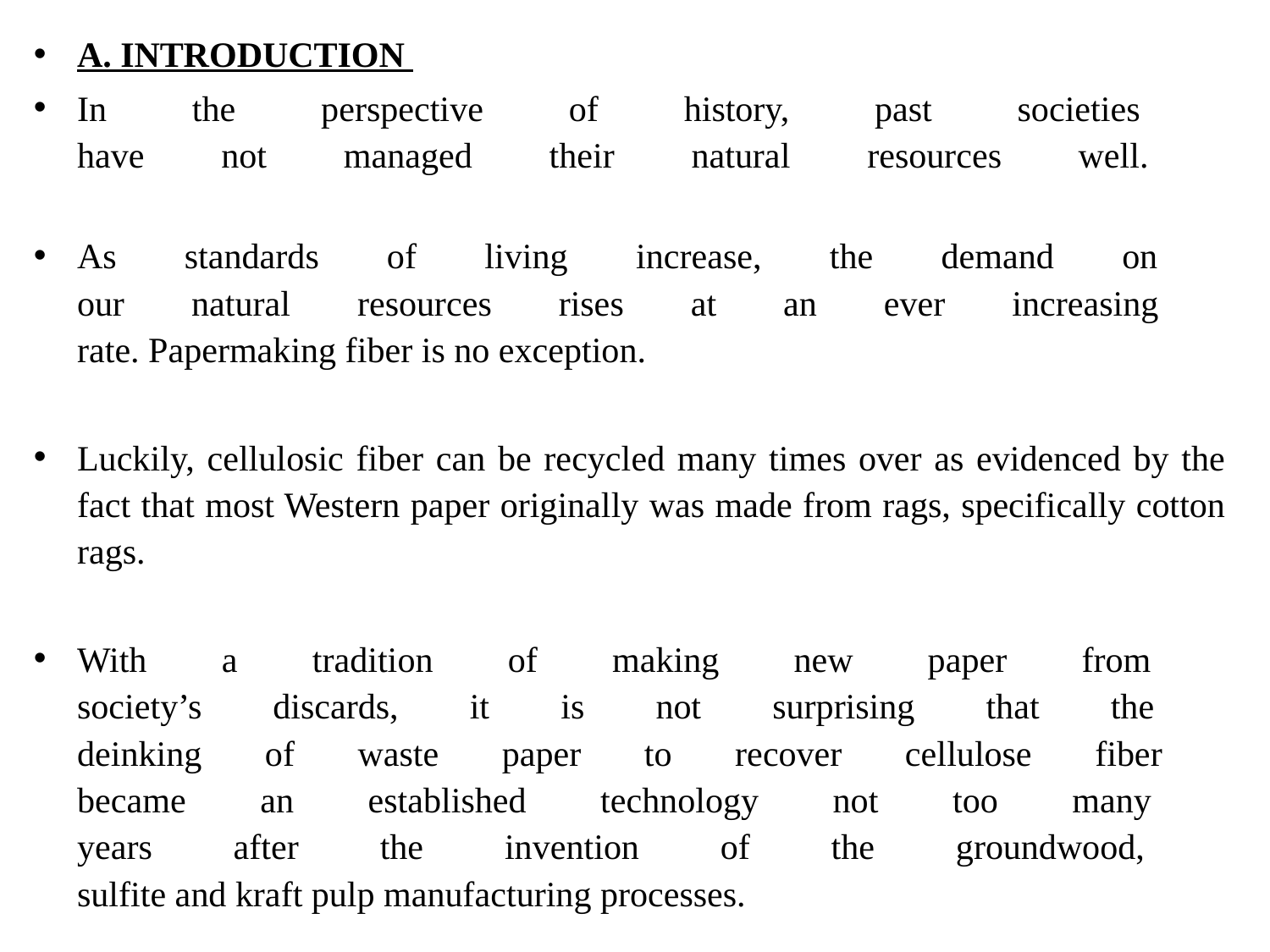

A. INTRODUCTION
In the perspective of history, past societies
have not managed their natural resources well.
As standards of living increase, the demand on
our natural resources rises at an ever increasing
rate. Papermaking fiber is no exception.

Luckily, cellulosic fiber can be recycled many times over as evidenced by the fact that most Western paper originally was made from rags, specifically cotton rags.

With a tradition of making new paper from
society’s discards, it is not surprising that the
deinking of waste paper to recover cellulose fiber
became an established technology not too many
years after the invention of the groundwood,
sulfite and kraft pulp manufacturing processes.